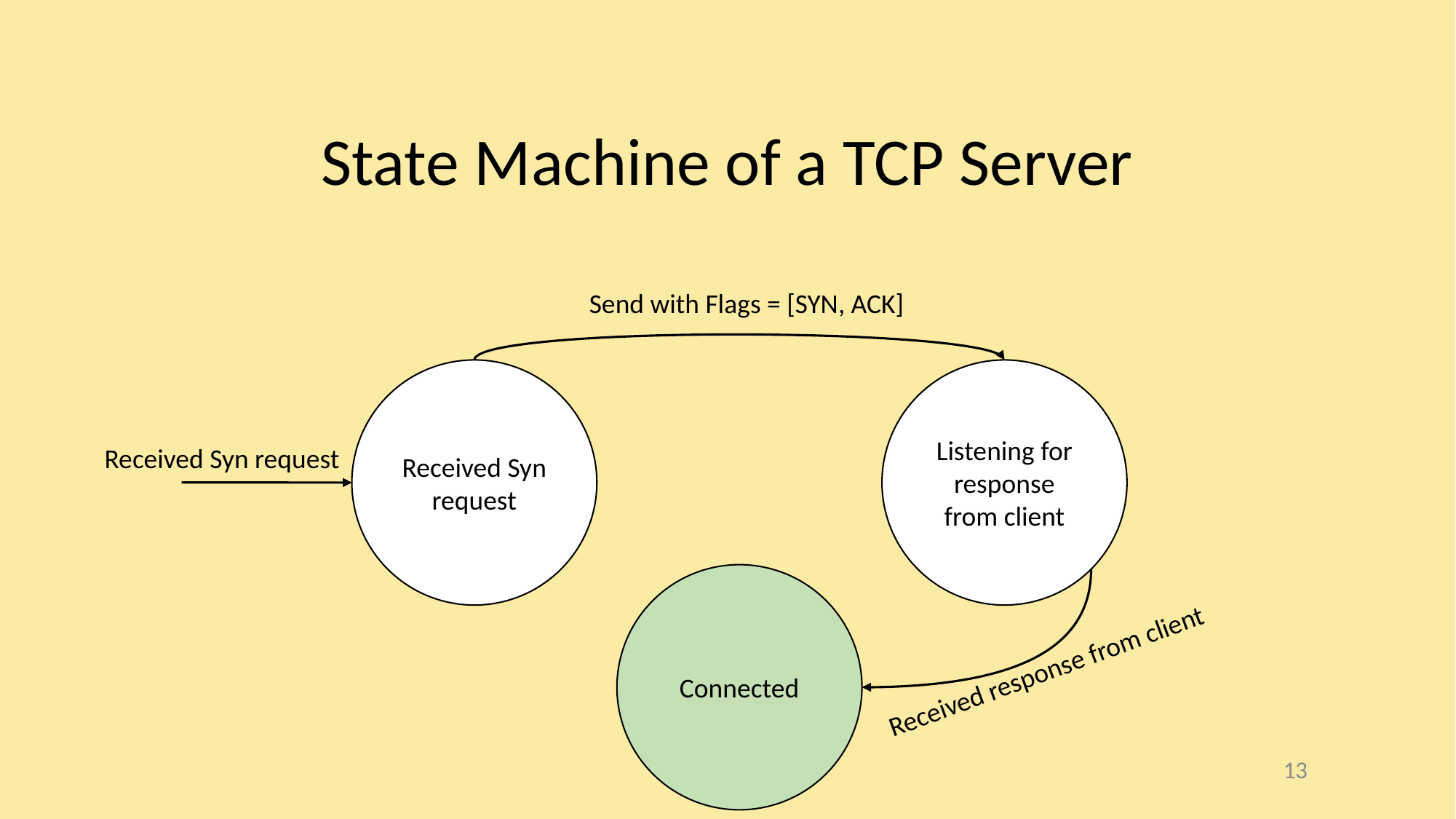

State Machine of a TCP Server
Send with Flags = [SYN, ACK]
Received Syn request
Listening for response from client
Received Syn request
Connected
Received response from client
13